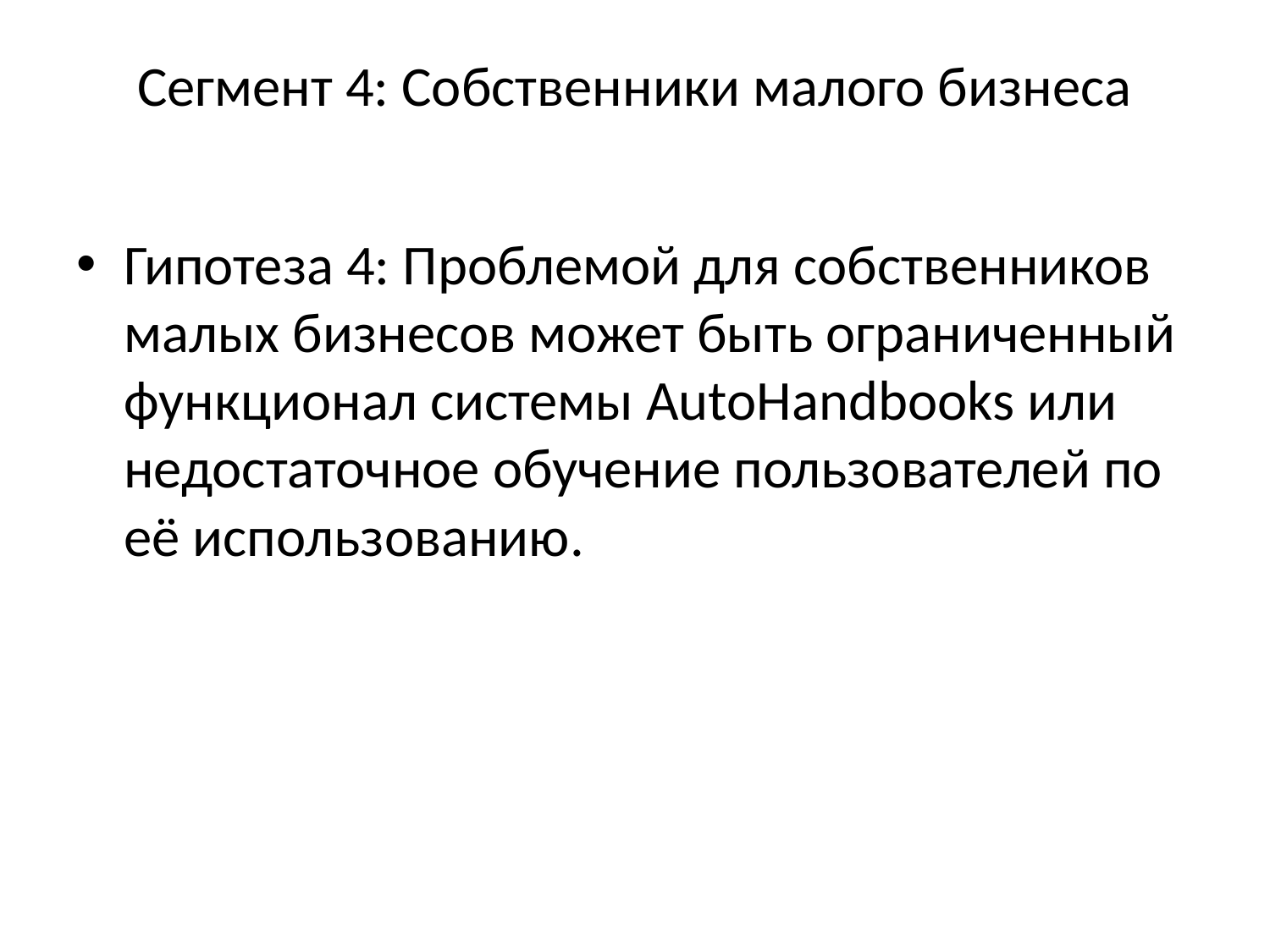

# Сегмент 4: Собственники малого бизнеса

Гипотеза 4: Проблемой для собственников малых бизнесов может быть ограниченный функционал системы AutoHandbooks или недостаточное обучение пользователей по её использованию.